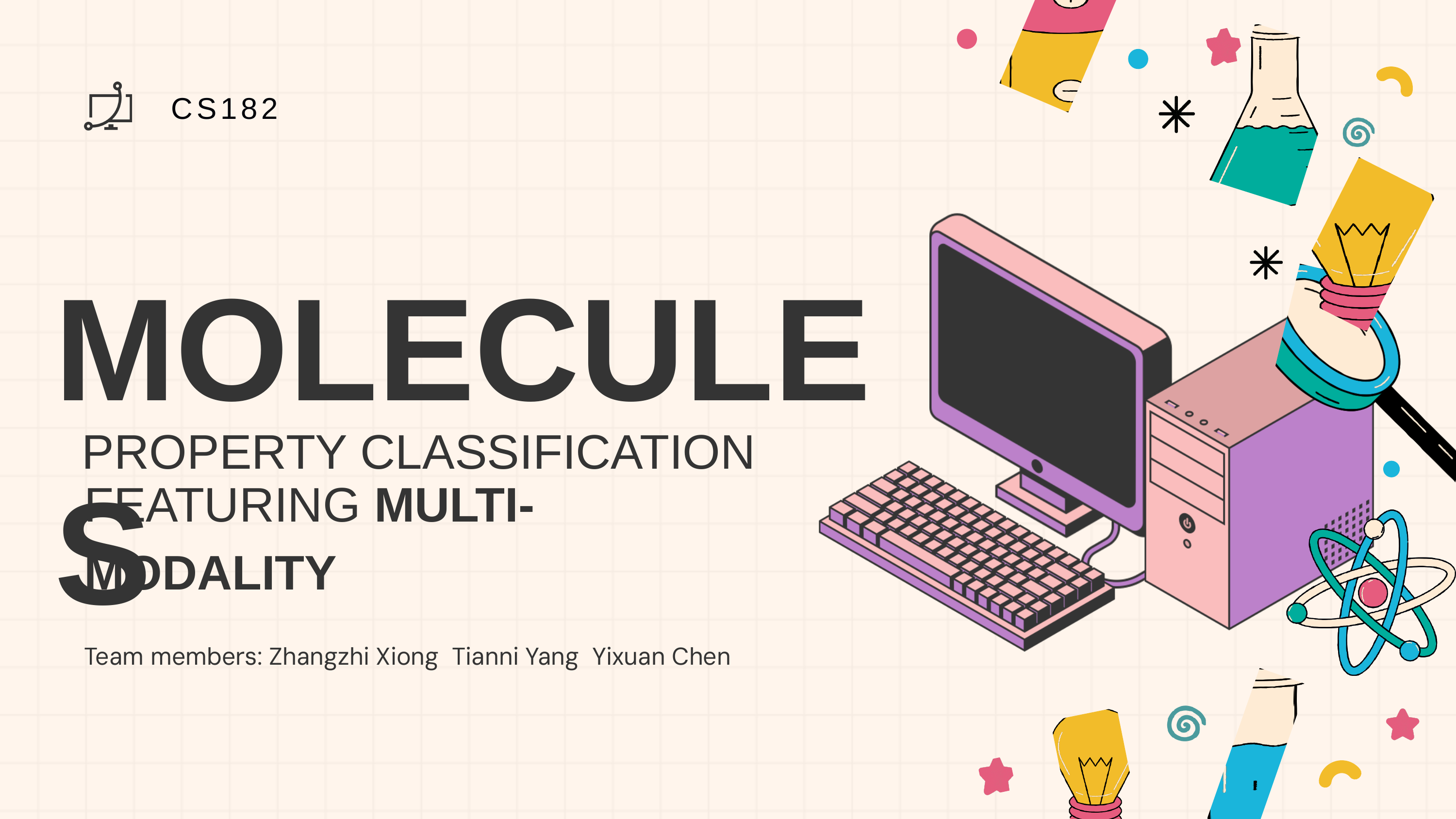

CS182

MOLECULES

PROPERTY CLASSIFICATION

FEATURING MULTI-MODALITY

Team members: Zhangzhi Xiong  Tianni Yang  Yixuan Chen